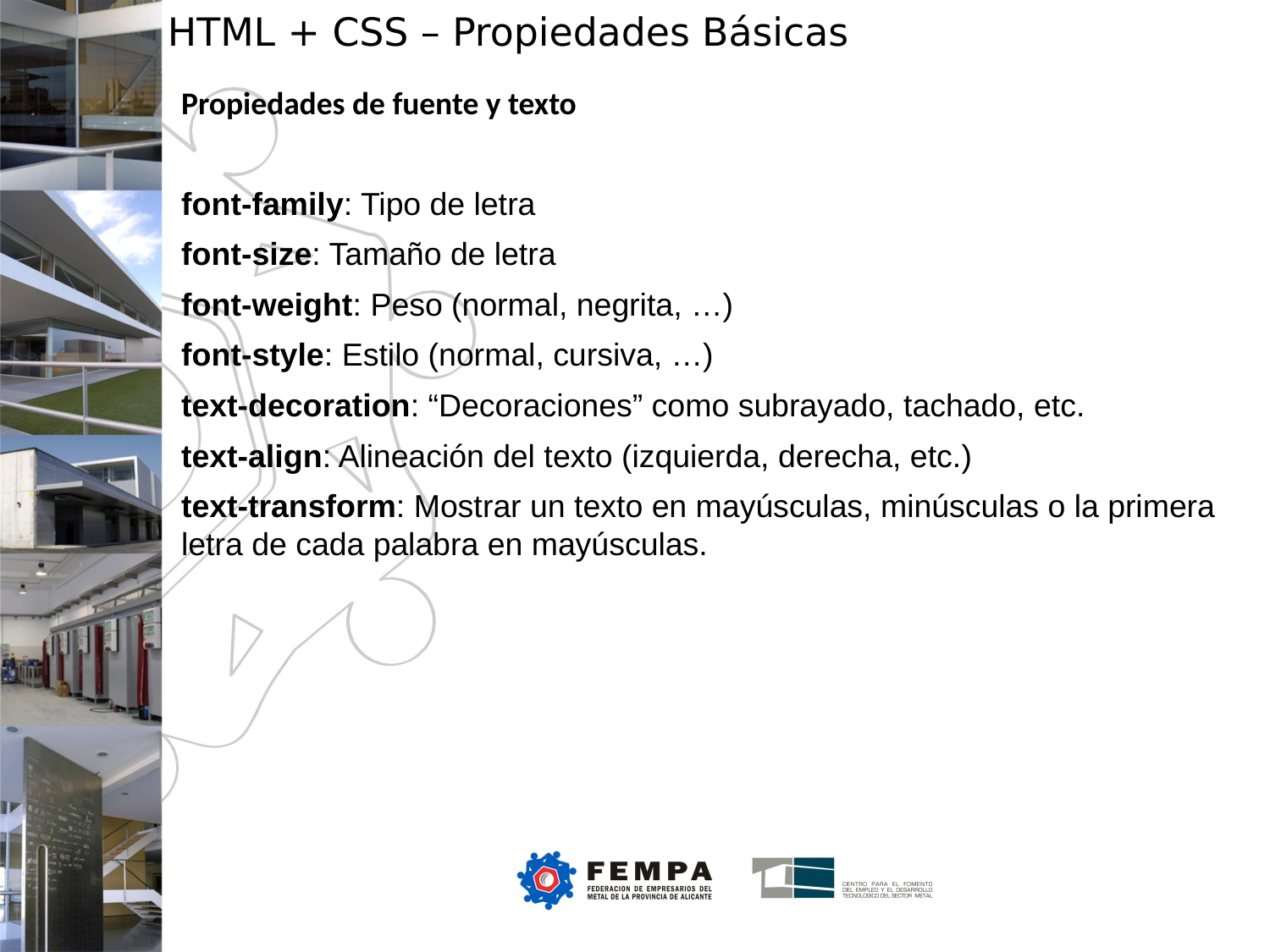

HTML + CSS – Propiedades Básicas
Propiedades de fuente y texto

font-family: Tipo de letra
font-size: Tamaño de letra
font-weight: Peso (normal, negrita, …)
font-style: Estilo (normal, cursiva, …)
text-decoration: “Decoraciones” como subrayado, tachado, etc.
text-align: Alineación del texto (izquierda, derecha, etc.)
text-transform: Mostrar un texto en mayúsculas, minúsculas o la primera letra de cada palabra en mayúsculas.